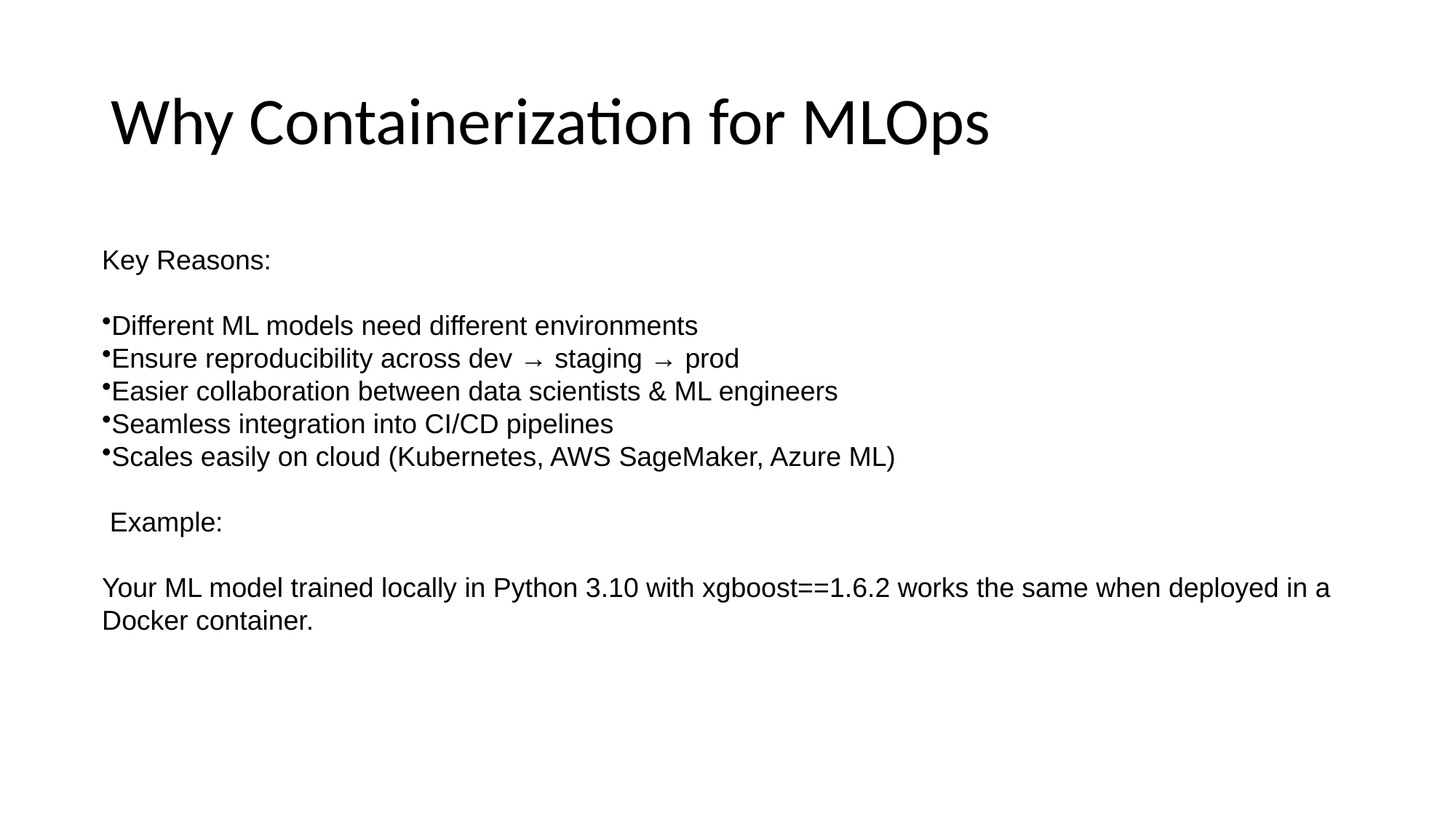

# Why Containerization for MLOps
Key Reasons:

Different ML models need different environments
Ensure reproducibility across dev → staging → prod
Easier collaboration between data scientists & ML engineers
Seamless integration into CI/CD pipelines
Scales easily on cloud (Kubernetes, AWS SageMaker, Azure ML)

 Example:
Your ML model trained locally in Python 3.10 with xgboost==1.6.2 works the same when deployed in a Docker container.